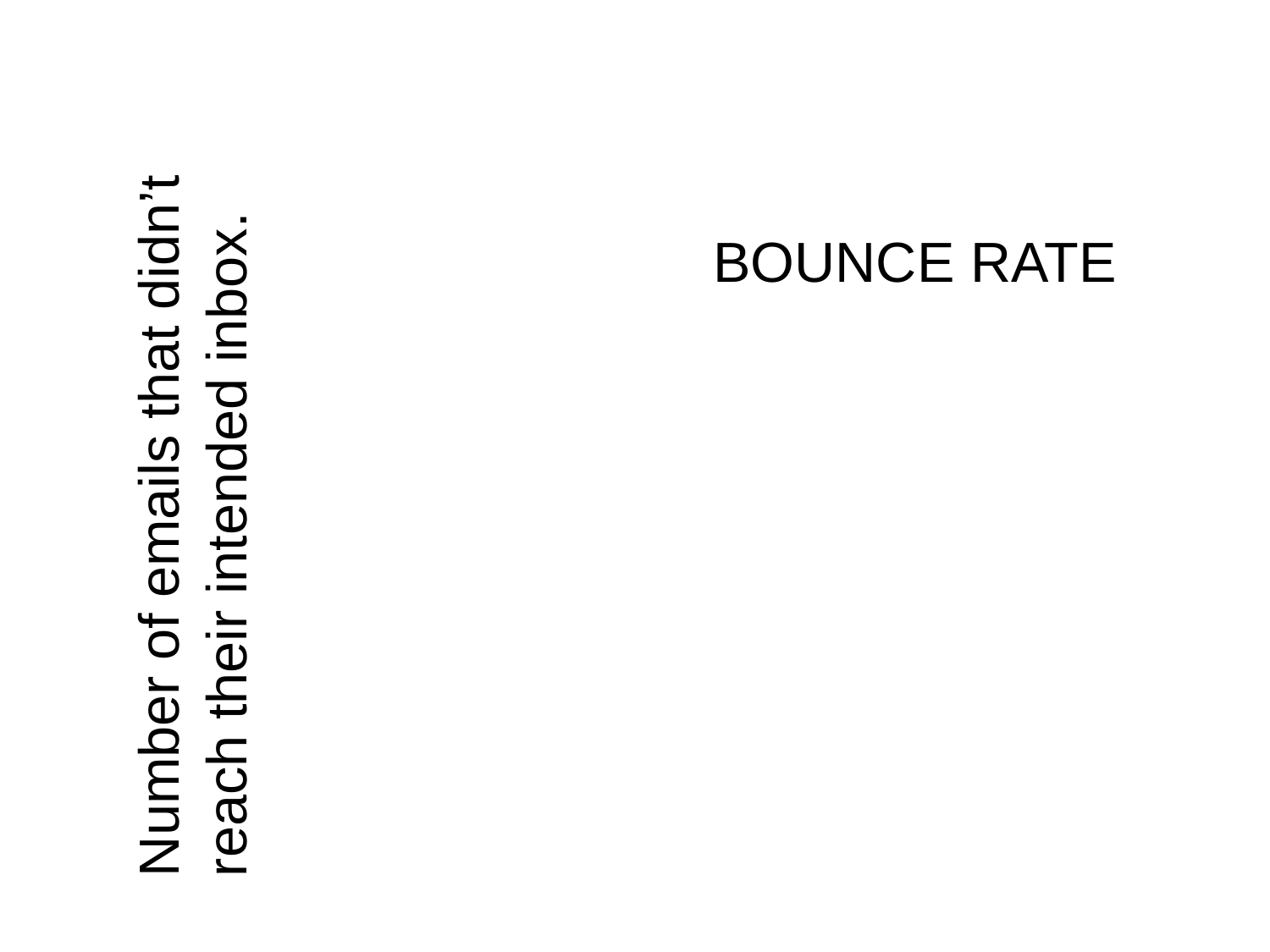

# BOUNCE RATE
Number of emails that didn’t reach their intended inbox.